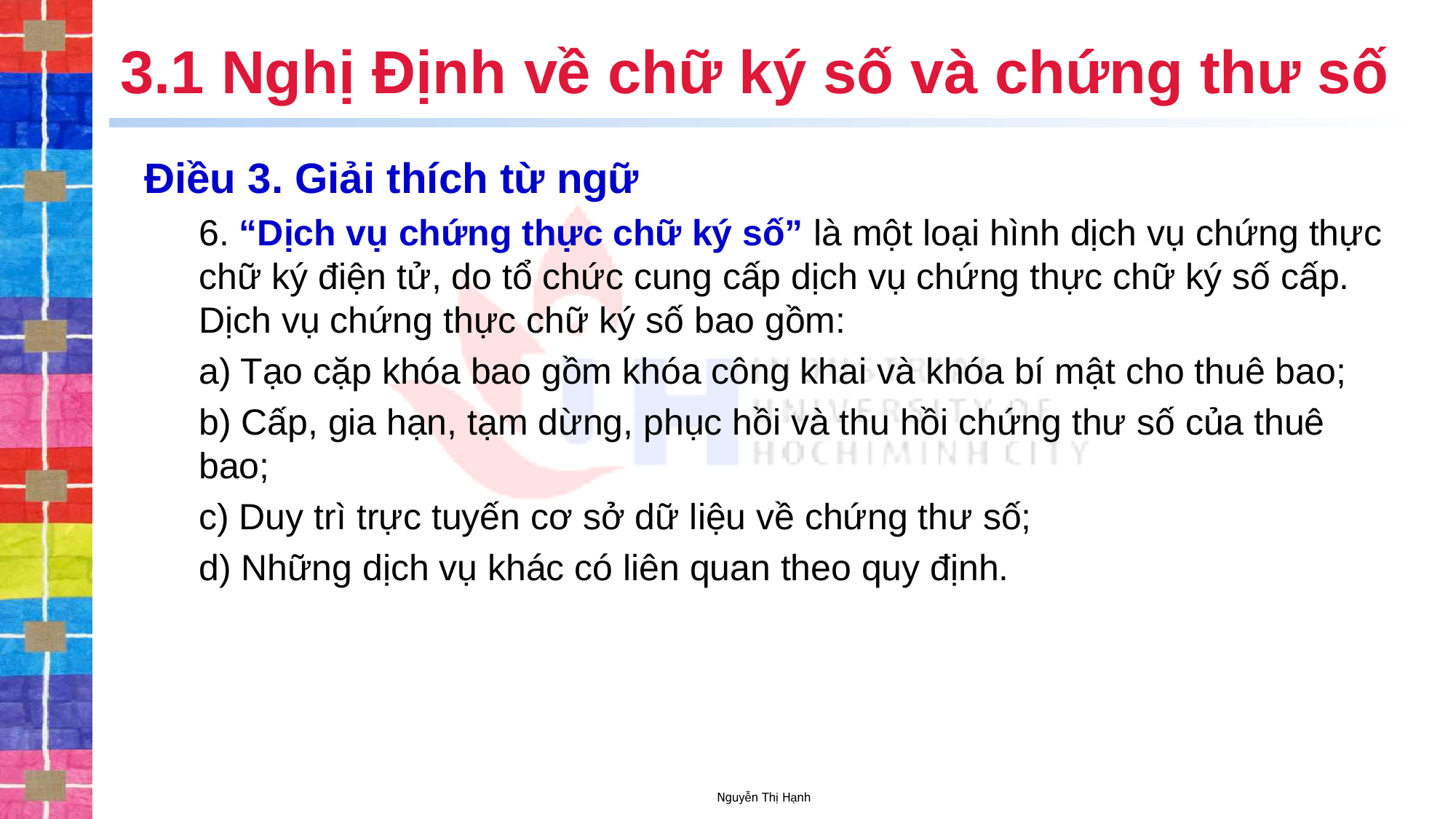

# 3.1 Nghị Định về chữ ký số và chứng thư số
Điều 3. Giải thích từ ngữ
6. “Dịch vụ chứng thực chữ ký số” là một loại hình dịch vụ chứng thực chữ ký điện tử, do tổ chức cung cấp dịch vụ chứng thực chữ ký số cấp. Dịch vụ chứng thực chữ ký số bao gồm:
a) Tạo cặp khóa bao gồm khóa công khai và khóa bí mật cho thuê bao;
b) Cấp, gia hạn, tạm dừng, phục hồi và thu hồi chứng thư số của thuê bao;
c) Duy trì trực tuyến cơ sở dữ liệu về chứng thư số;
d) Những dịch vụ khác có liên quan theo quy định.

Nguyễn Thị Hạnh